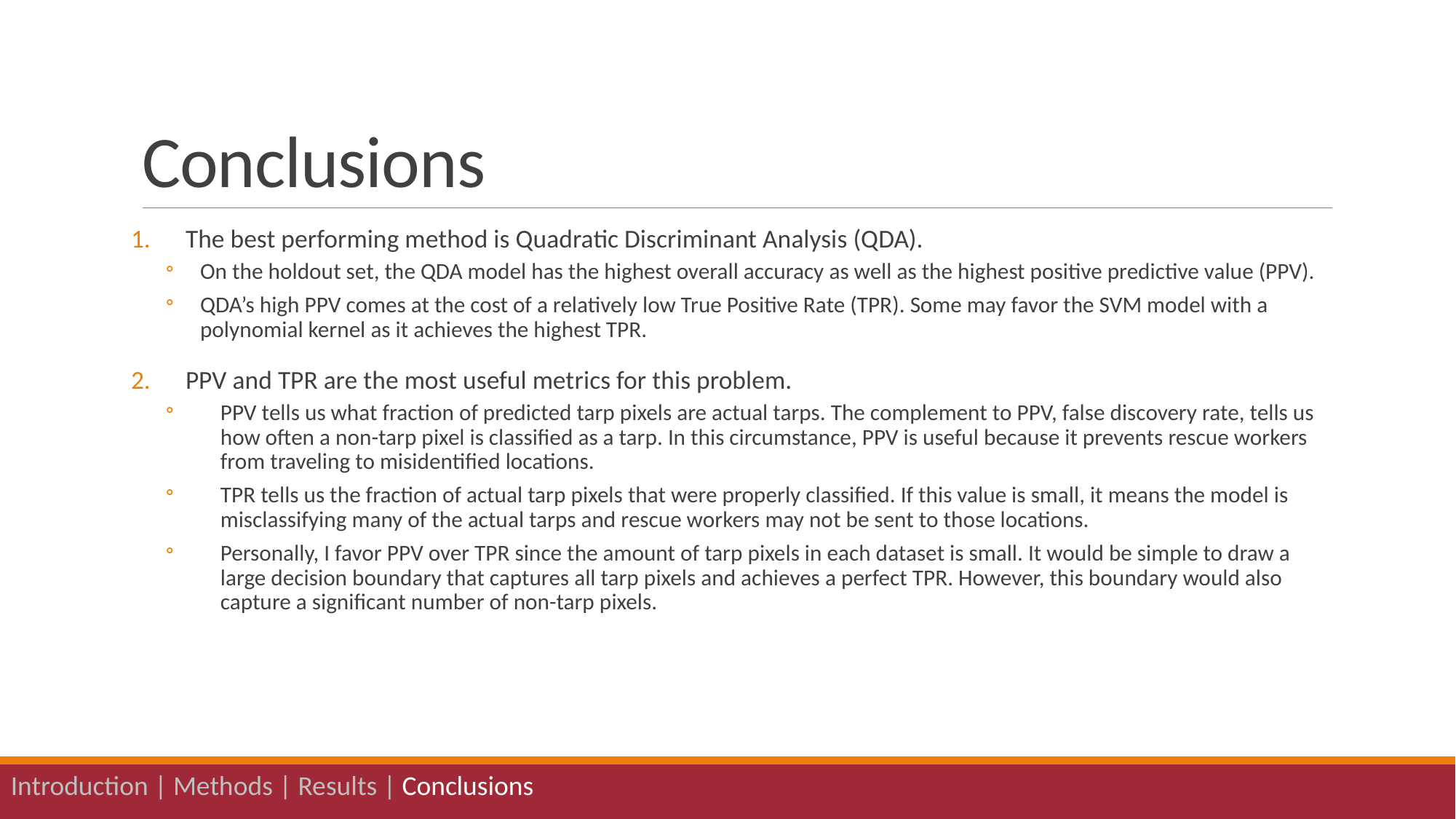

# Conclusions
The best performing method is Quadratic Discriminant Analysis (QDA).
On the holdout set, the QDA model has the highest overall accuracy as well as the highest positive predictive value (PPV).
QDA’s high PPV comes at the cost of a relatively low True Positive Rate (TPR). Some may favor the SVM model with a polynomial kernel as it achieves the highest TPR.
PPV and TPR are the most useful metrics for this problem.
PPV tells us what fraction of predicted tarp pixels are actual tarps. The complement to PPV, false discovery rate, tells us how often a non-tarp pixel is classified as a tarp. In this circumstance, PPV is useful because it prevents rescue workers from traveling to misidentified locations.
TPR tells us the fraction of actual tarp pixels that were properly classified. If this value is small, it means the model is misclassifying many of the actual tarps and rescue workers may not be sent to those locations.
Personally, I favor PPV over TPR since the amount of tarp pixels in each dataset is small. It would be simple to draw a large decision boundary that captures all tarp pixels and achieves a perfect TPR. However, this boundary would also capture a significant number of non-tarp pixels.

Introduction | Methods | Results | Conclusions